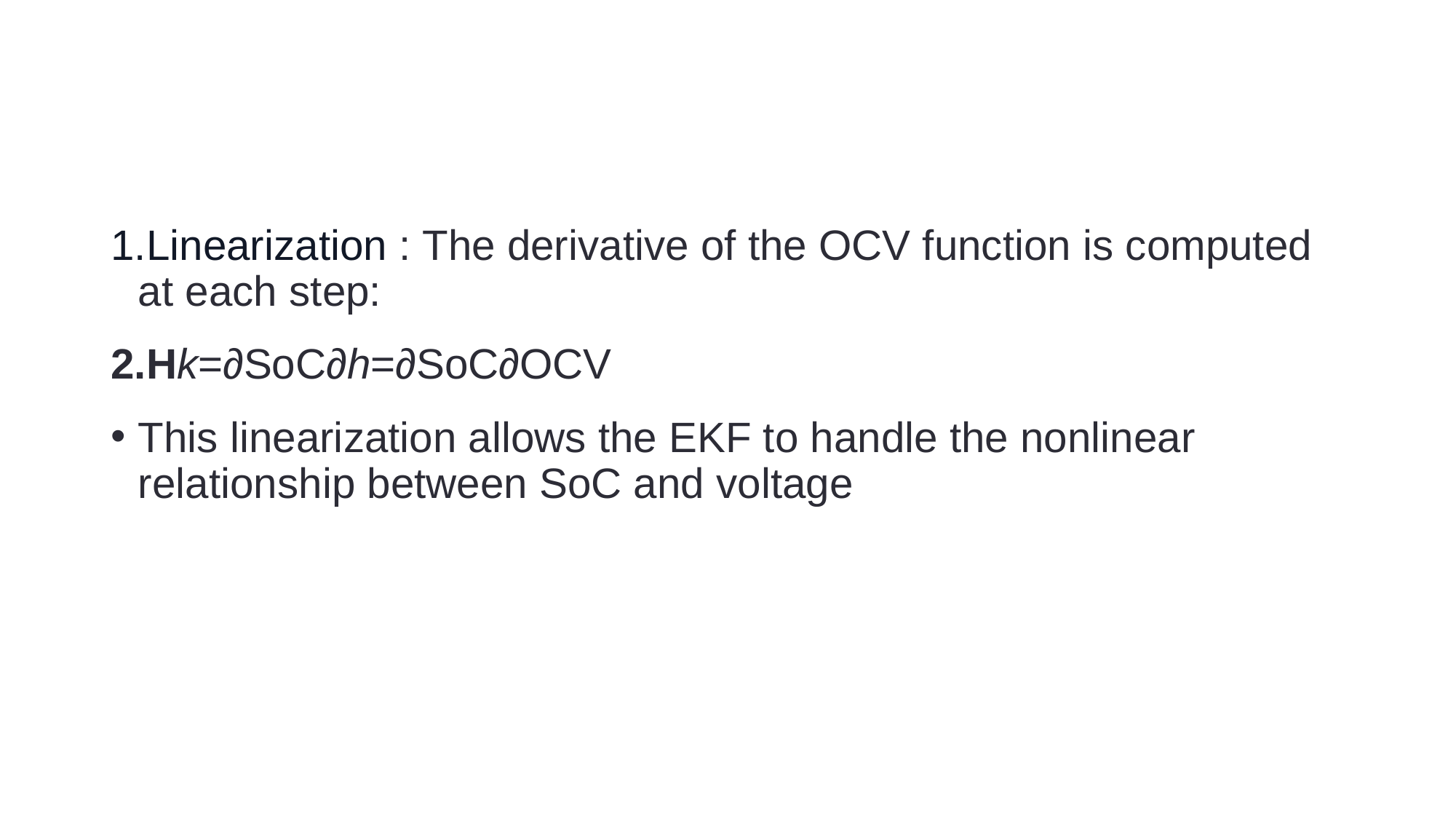

#
Linearization : The derivative of the OCV function is computed at each step:
Hk​=∂SoC∂h​=∂SoC∂OCV​
This linearization allows the EKF to handle the nonlinear relationship between SoC and voltage